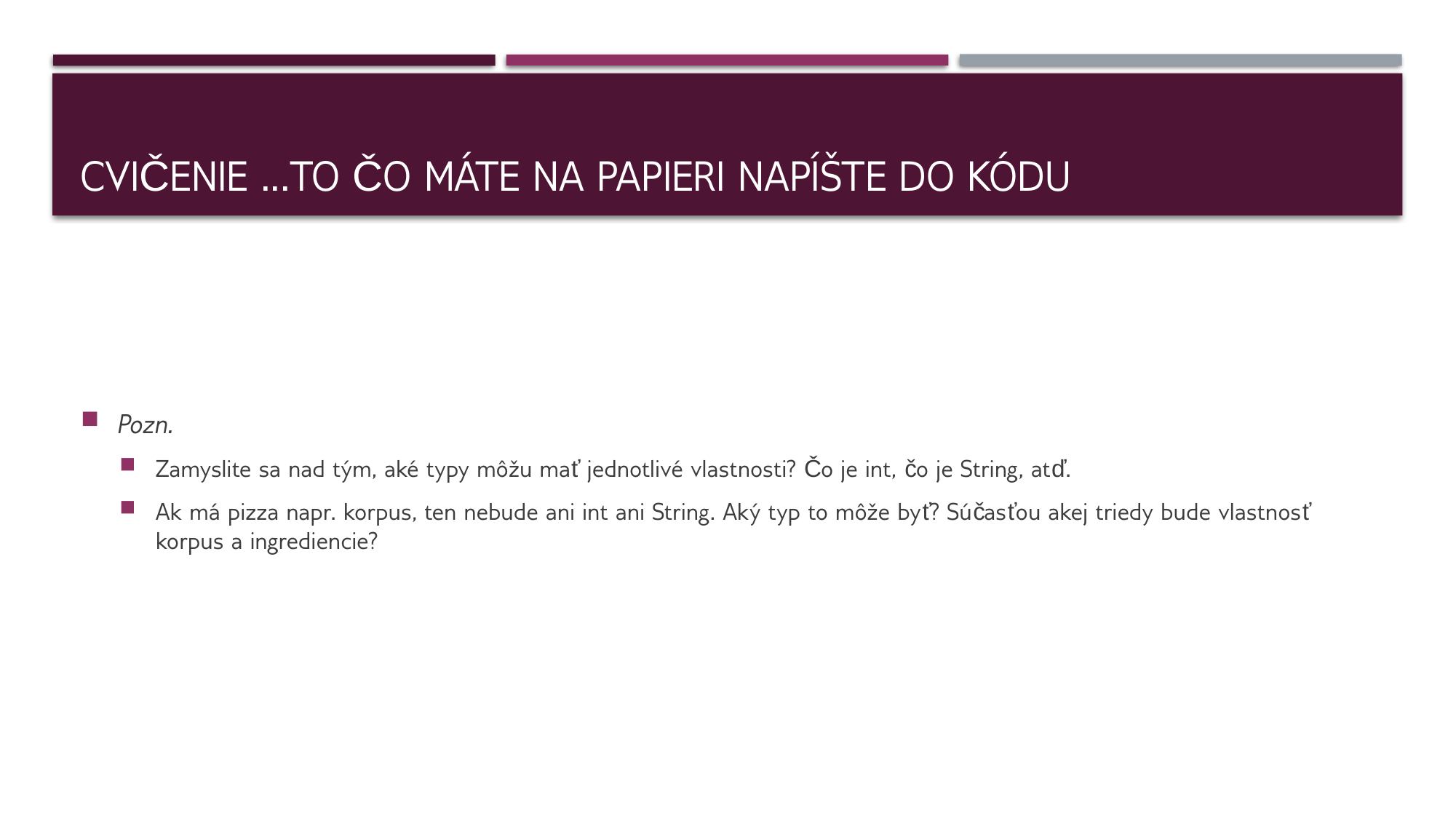

# Cvičenie ...To čo máte na papieri napíšte do kódu
Pozn.
Zamyslite sa nad tým, aké typy môžu mať jednotlivé vlastnosti? Čo je int, čo je String, atď.
Ak má pizza napr. korpus, ten nebude ani int ani String. Aký typ to môže byť? Súčasťou akej triedy bude vlastnosť korpus a ingrediencie?